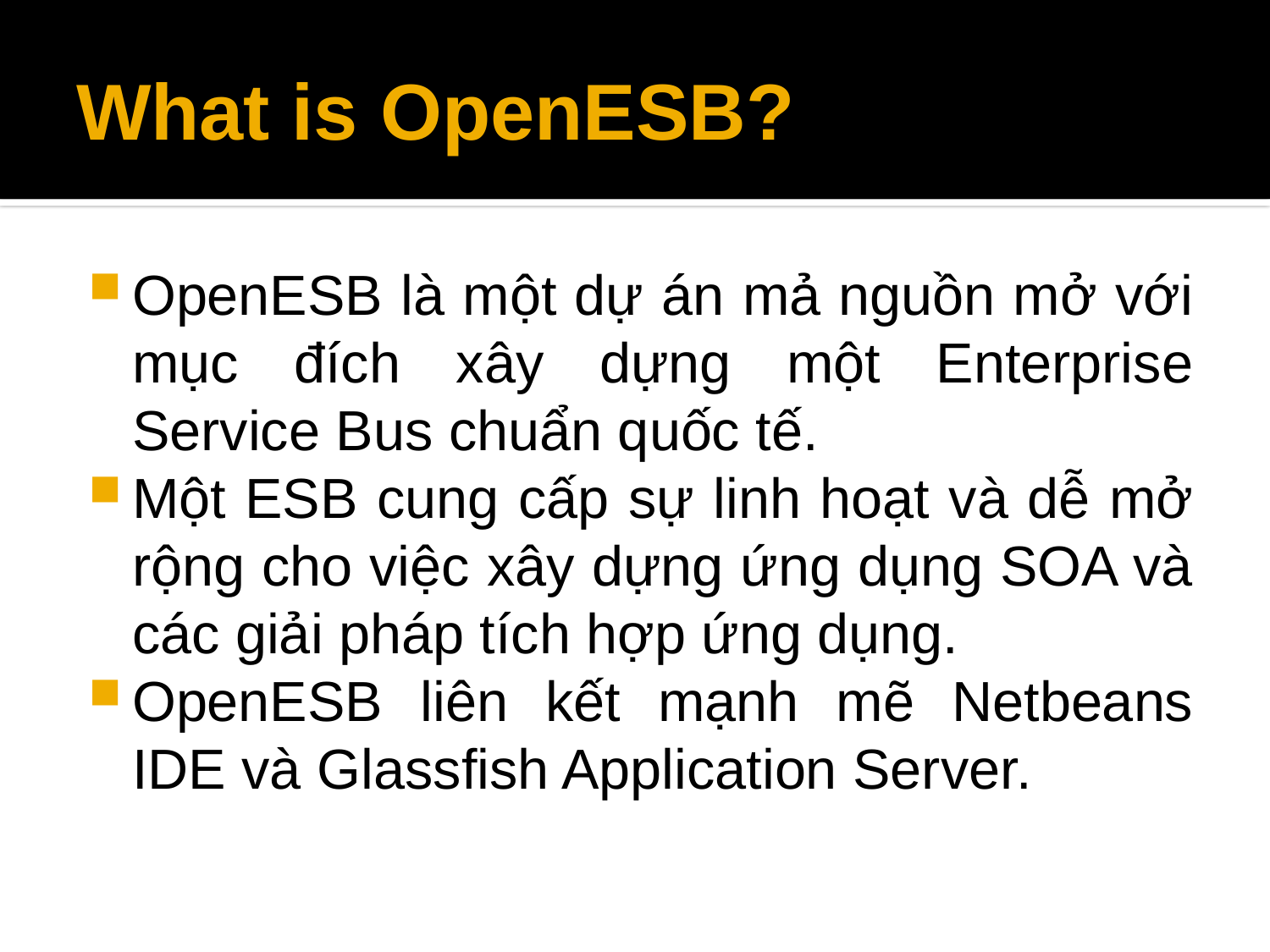

# What is OpenESB?
OpenESB là một dự án mả nguồn mở với mục đích xây dựng một Enterprise Service Bus chuẩn quốc tế.
Một ESB cung cấp sự linh hoạt và dễ mở rộng cho việc xây dựng ứng dụng SOA và các giải pháp tích hợp ứng dụng.
OpenESB liên kết mạnh mẽ Netbeans IDE và Glassfish Application Server.